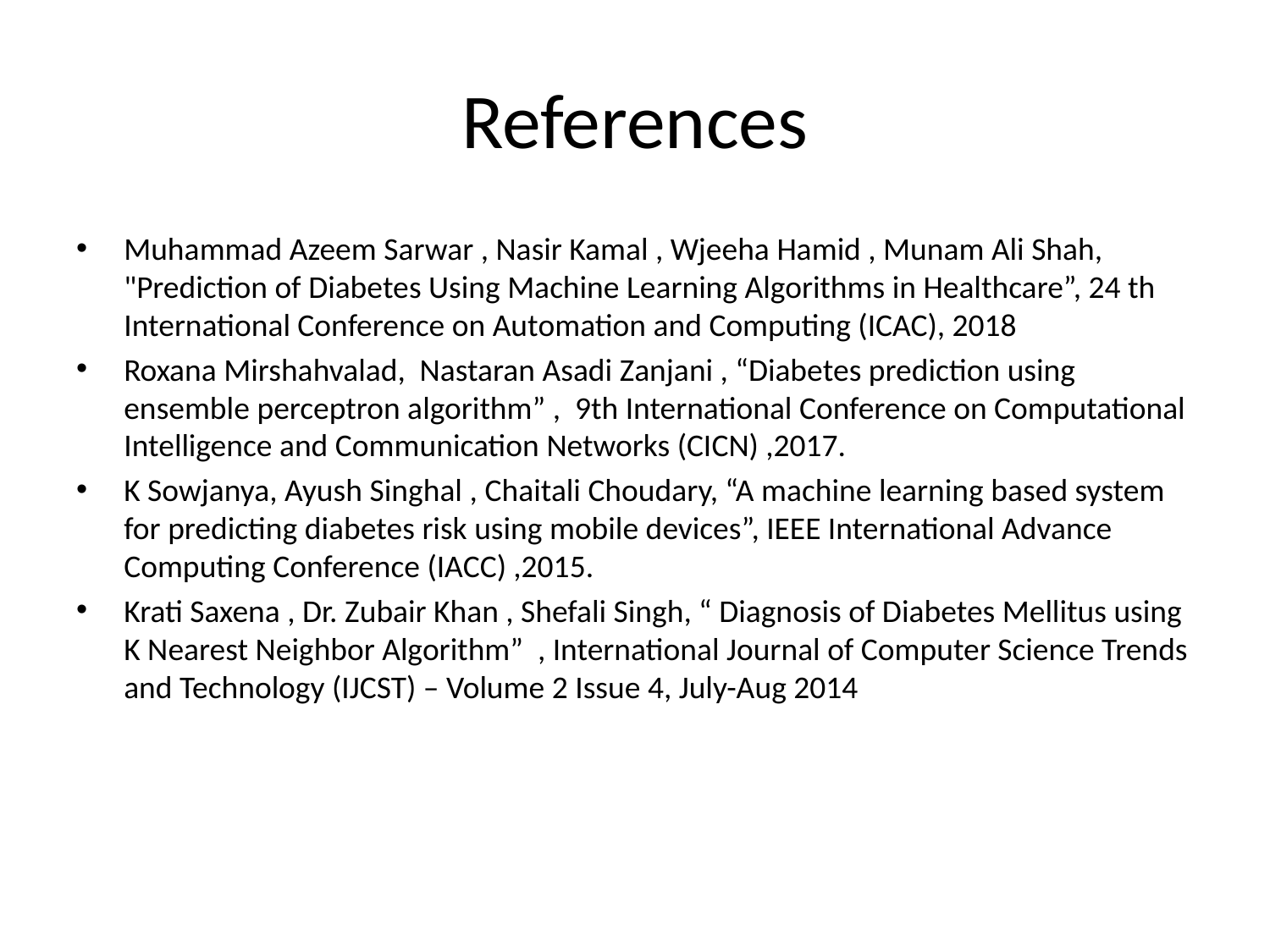

# References
Muhammad Azeem Sarwar , Nasir Kamal , Wjeeha Hamid , Munam Ali Shah, "Prediction of Diabetes Using Machine Learning Algorithms in Healthcare”, 24 th International Conference on Automation and Computing (ICAC), 2018
Roxana Mirshahvalad,  Nastaran Asadi Zanjani , “Diabetes prediction using ensemble perceptron algorithm” ,  9th International Conference on Computational Intelligence and Communication Networks (CICN) ,2017.
K Sowjanya, Ayush Singhal , Chaitali Choudary, “A machine learning based system for predicting diabetes risk using mobile devices”, IEEE International Advance Computing Conference (IACC) ,2015.
Krati Saxena , Dr. Zubair Khan , Shefali Singh, “ Diagnosis of Diabetes Mellitus using K Nearest Neighbor Algorithm”  , International Journal of Computer Science Trends and Technology (IJCST) – Volume 2 Issue 4, July-Aug 2014